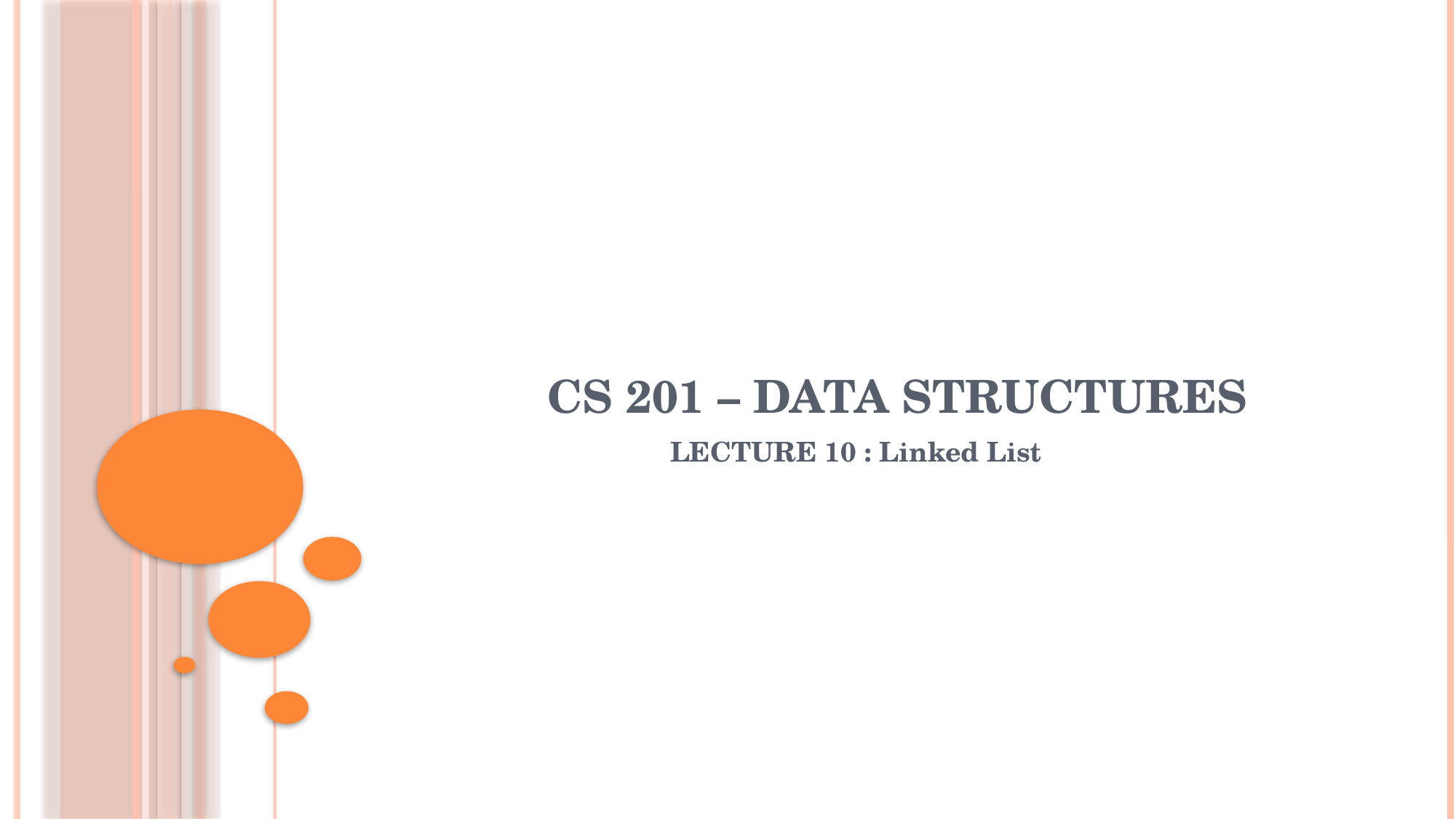

# CS 201 – DATA STRUCTURES
                                LECTURE 10 : Linked List